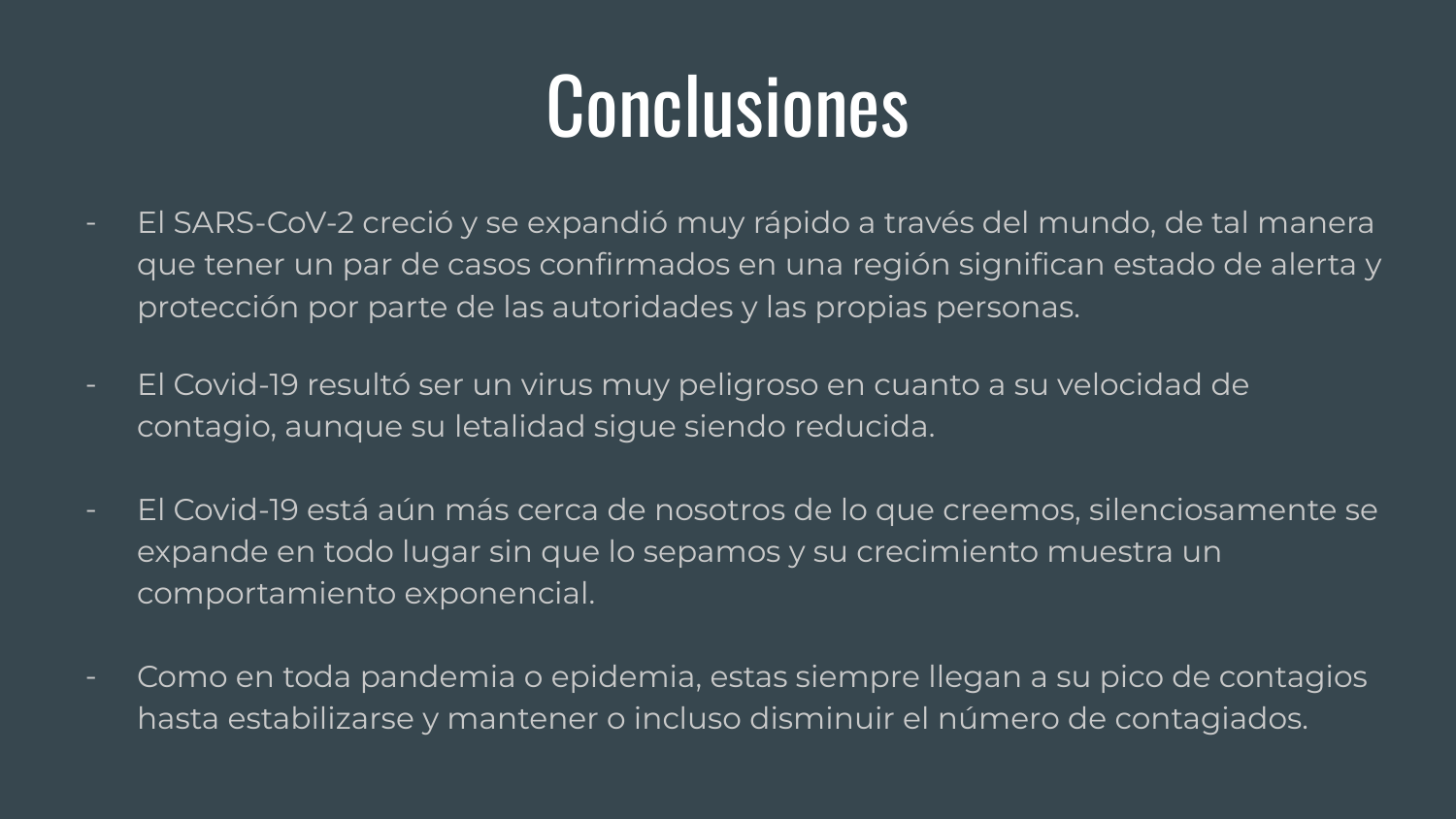

# Conclusiones
El SARS-CoV-2 creció y se expandió muy rápido a través del mundo, de tal manera que tener un par de casos confirmados en una región significan estado de alerta y protección por parte de las autoridades y las propias personas.
El Covid-19 resultó ser un virus muy peligroso en cuanto a su velocidad de contagio, aunque su letalidad sigue siendo reducida.
El Covid-19 está aún más cerca de nosotros de lo que creemos, silenciosamente se expande en todo lugar sin que lo sepamos y su crecimiento muestra un comportamiento exponencial.
Como en toda pandemia o epidemia, estas siempre llegan a su pico de contagios hasta estabilizarse y mantener o incluso disminuir el número de contagiados.